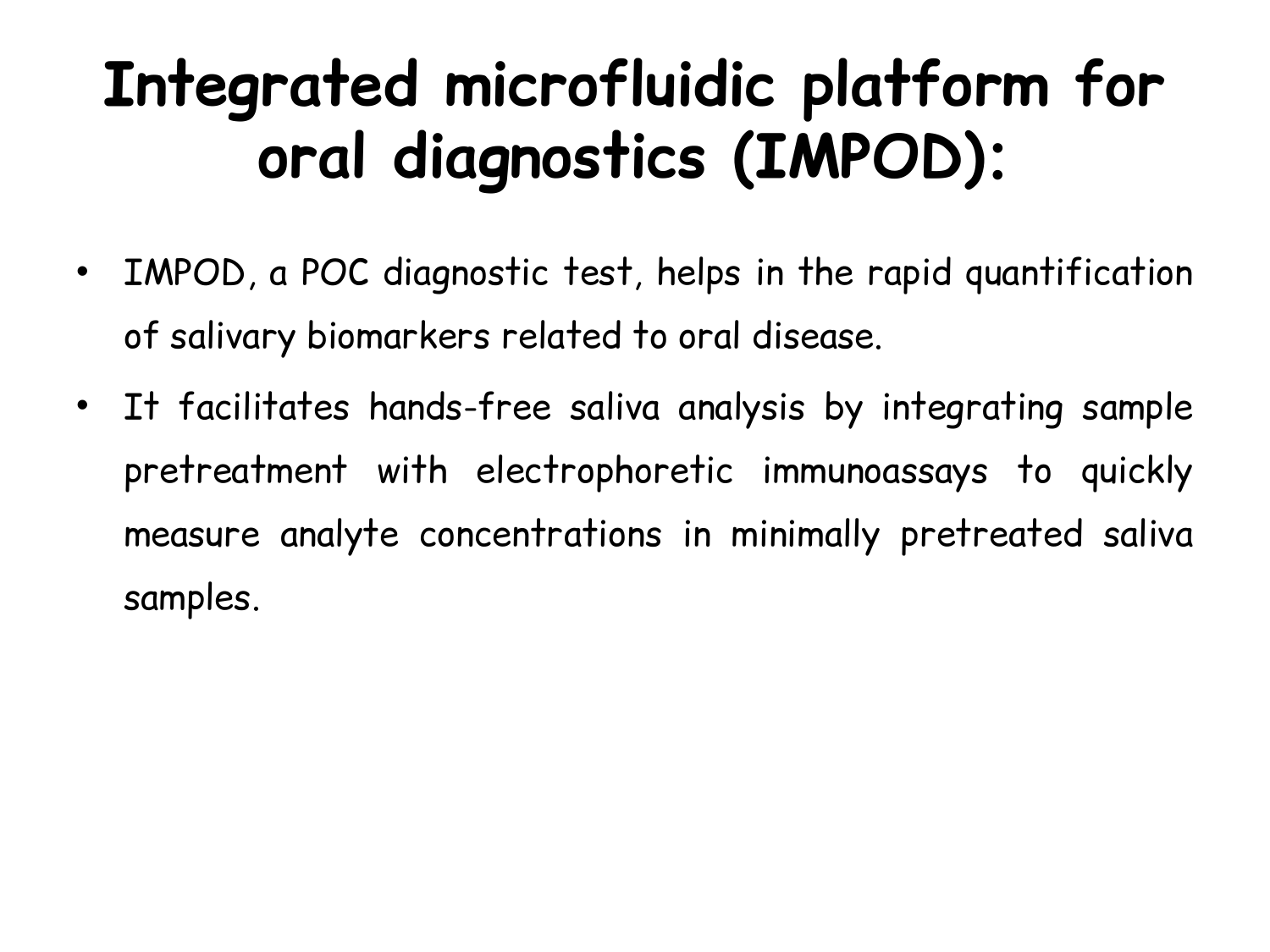

# Integrated microfluidic platform for oral diagnostics (IMPOD):
IMPOD, a POC diagnostic test, helps in the rapid quantification of salivary biomarkers related to oral disease.
It facilitates hands-free saliva analysis by integrating sample pretreatment with electrophoretic immunoassays to quickly measure analyte concentrations in minimally pretreated saliva samples.